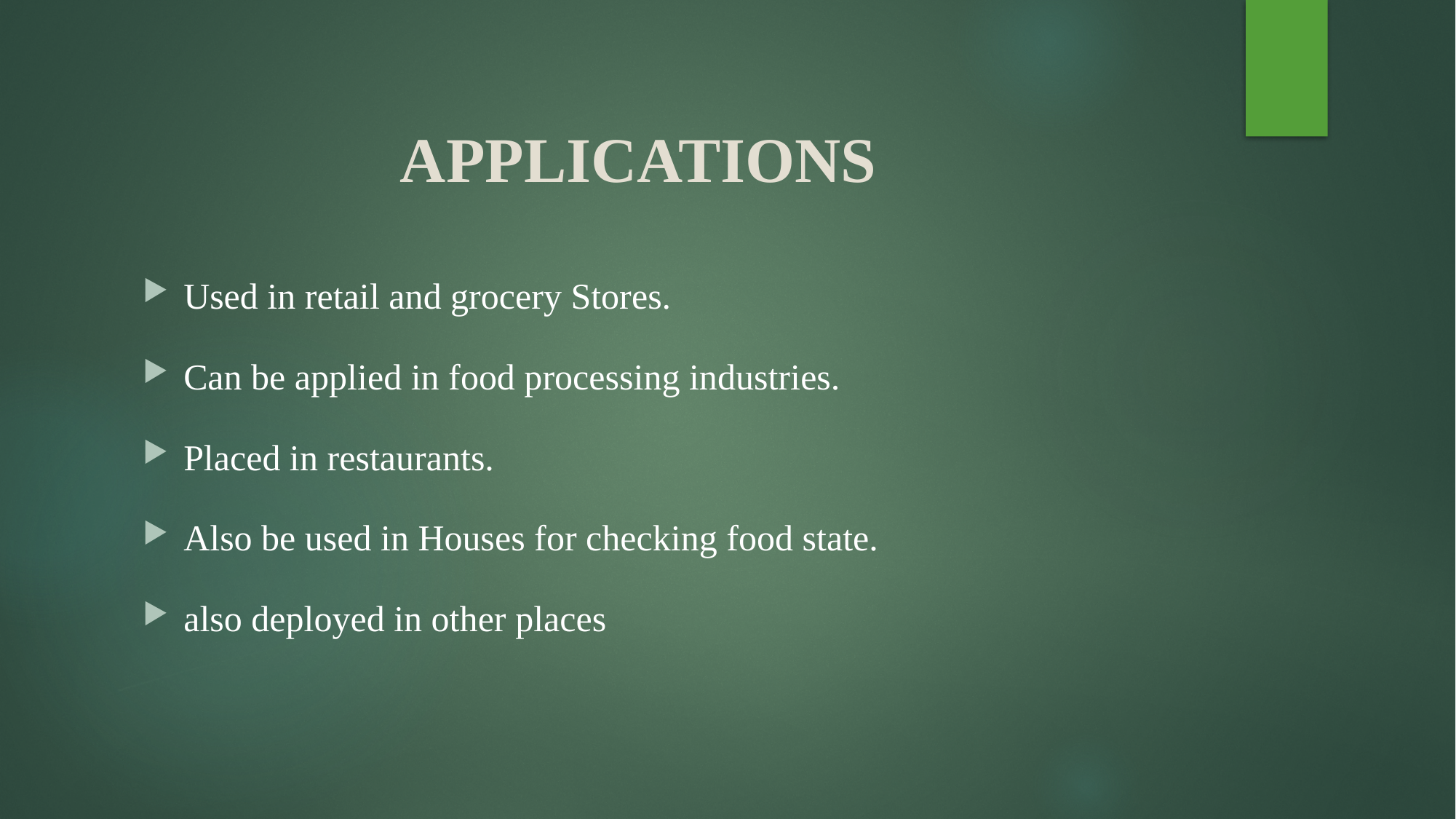

# APPLICATIONS
Used in retail and grocery Stores.
Can be applied in food processing industries.
Placed in restaurants.
Also be used in Houses for checking food state.
also deployed in other places